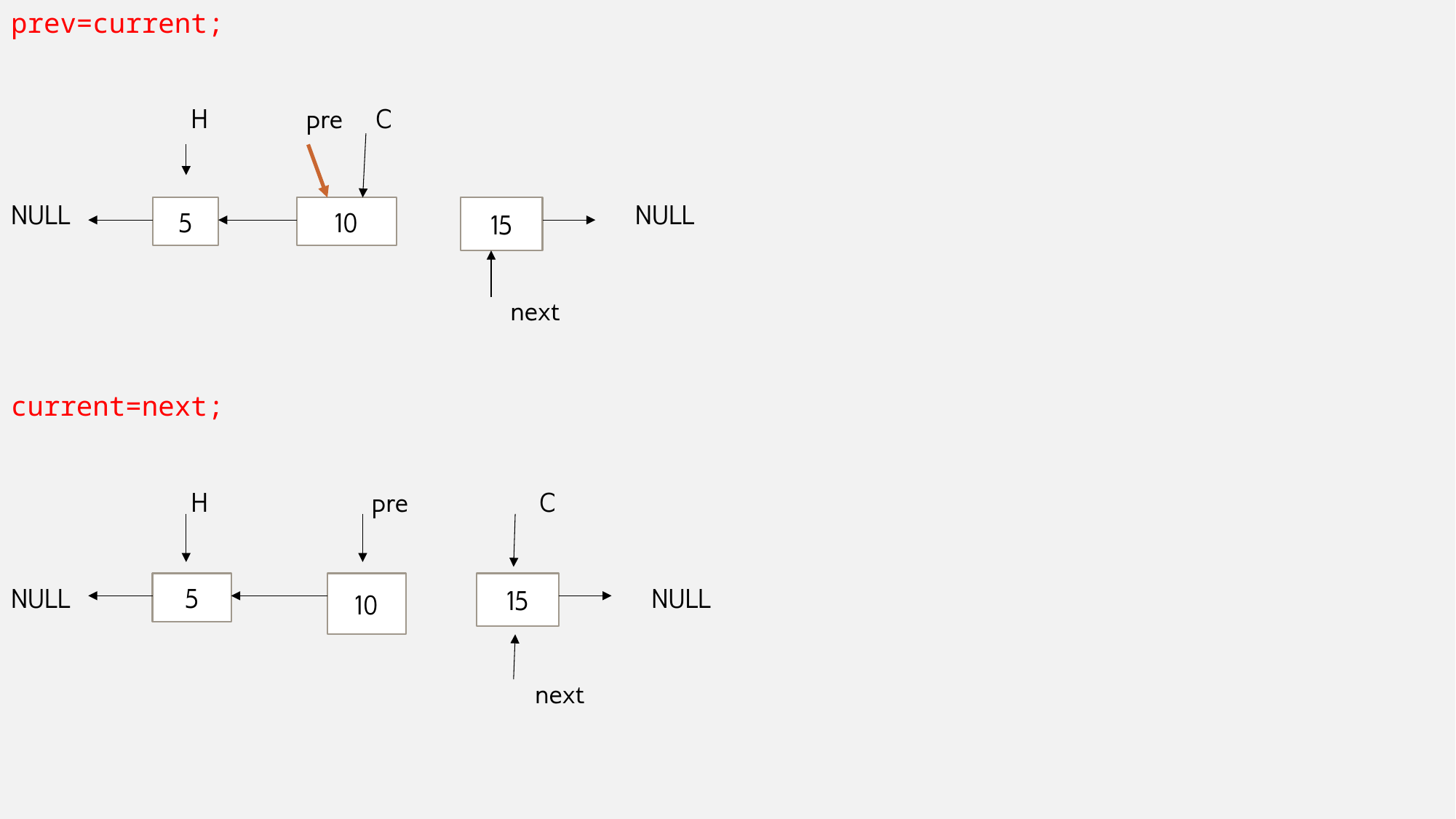

prev=current;

                      H            pre    C

NULL                                                                     NULL

                                                             next

current=next;

                      H                    pre                C

NULL                                                                       NULL

                                                                next

15
5
10
5
15
10